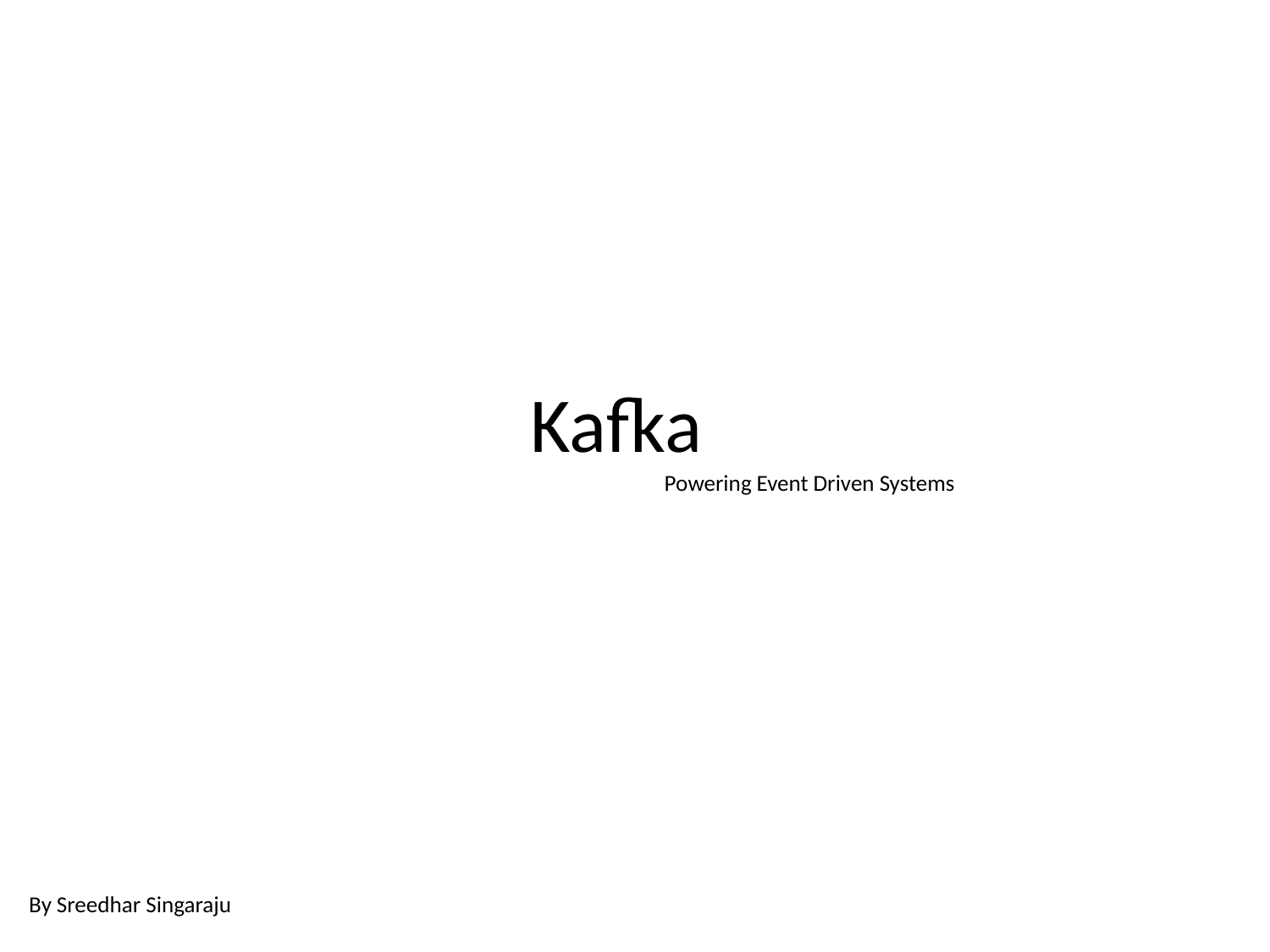

# Kafka Powering Event Driven Systems
By Sreedhar Singaraju